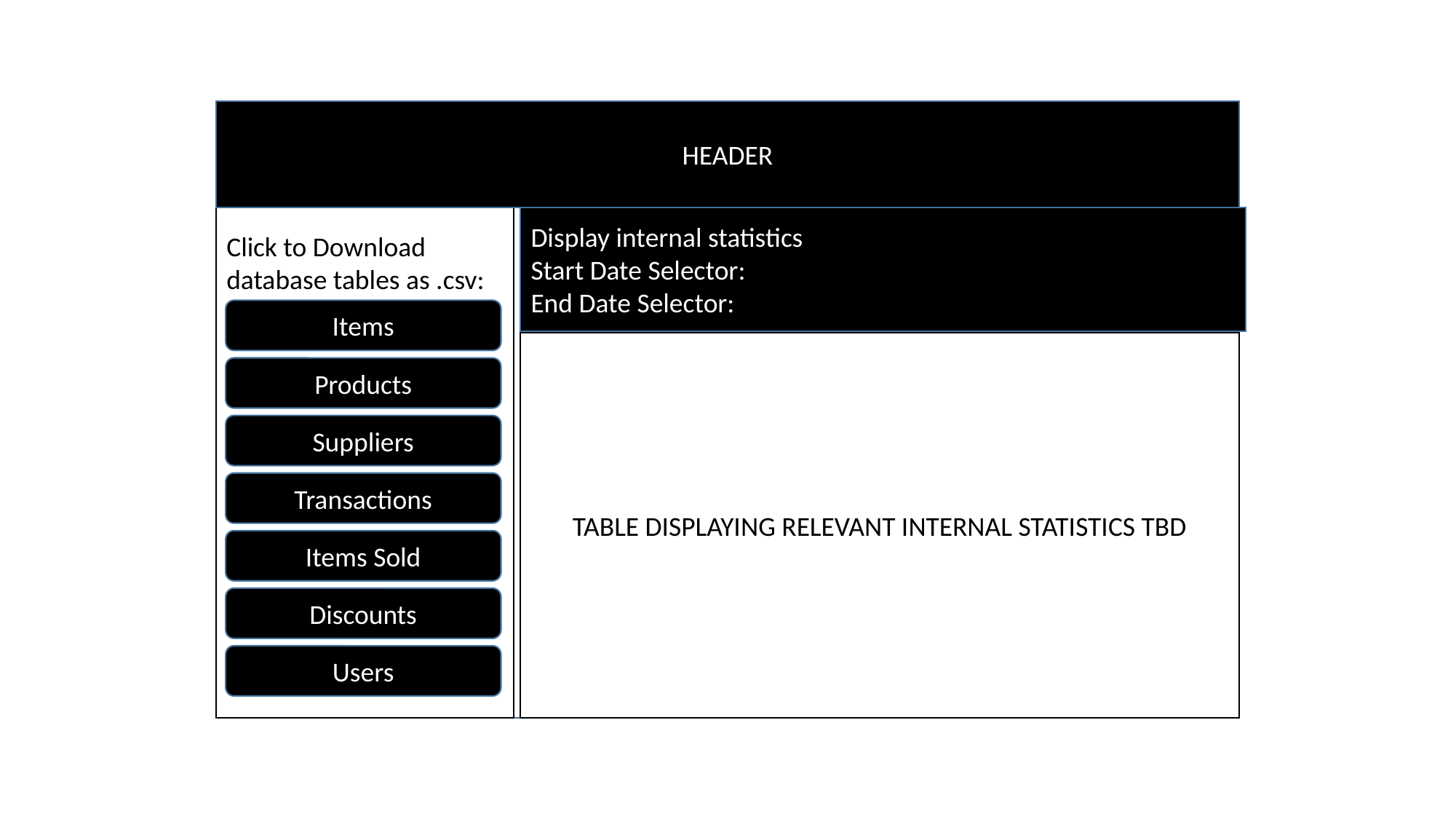

HEADER
z
Display internal statistics
Start Date Selector:
End Date Selector:
Click to Download database tables as .csv:
Items
TABLE DISPLAYING RELEVANT INTERNAL STATISTICS TBD
Products
Suppliers
Transactions
Items Sold
Discounts
Users